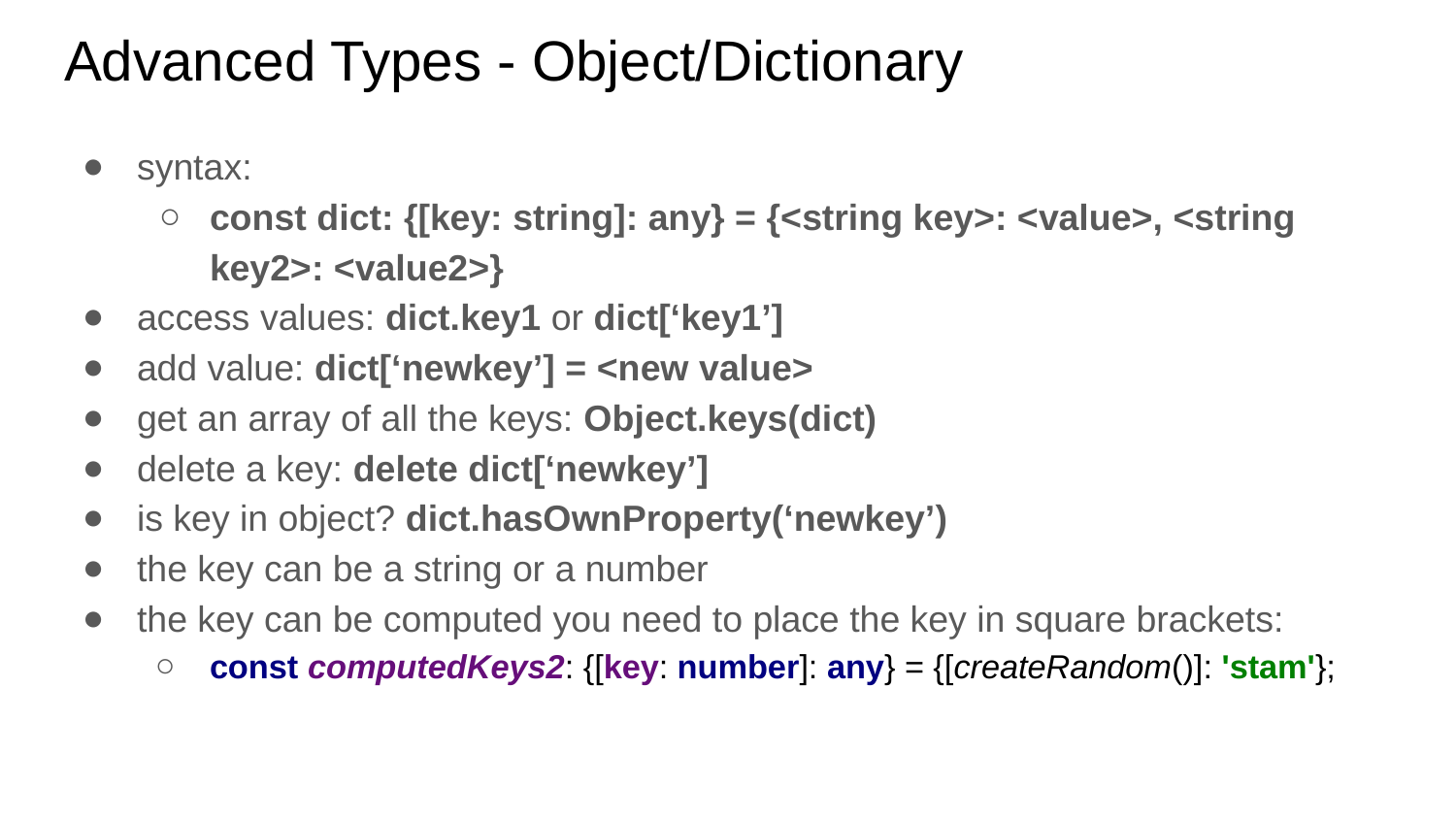

Advanced Types - Object/Dictionary
syntax:
const dict: {[key: string]: any} = {<string key>: <value>, <string key2>: <value2>}
access values: dict.key1 or dict[‘key1’]
add value: dict[‘newkey’] = <new value>
get an array of all the keys: Object.keys(dict)
delete a key: delete dict[‘newkey’]
is key in object? dict.hasOwnProperty(‘newkey’)
the key can be a string or a number
the key can be computed you need to place the key in square brackets:
const computedKeys2: {[key: number]: any} = {[createRandom()]: 'stam'};